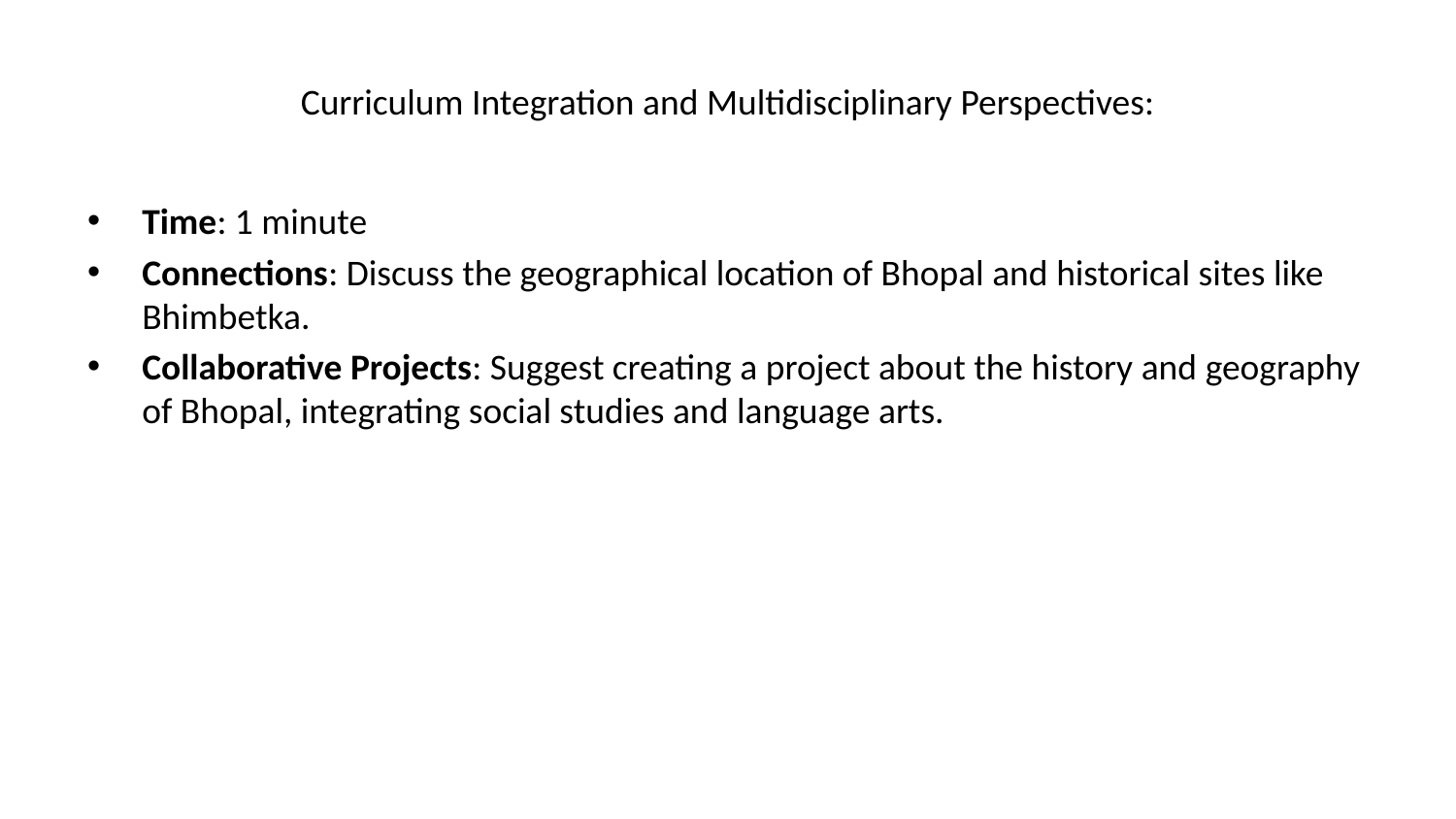

# Curriculum Integration and Multidisciplinary Perspectives:
Time: 1 minute
Connections: Discuss the geographical location of Bhopal and historical sites like Bhimbetka.
Collaborative Projects: Suggest creating a project about the history and geography of Bhopal, integrating social studies and language arts.